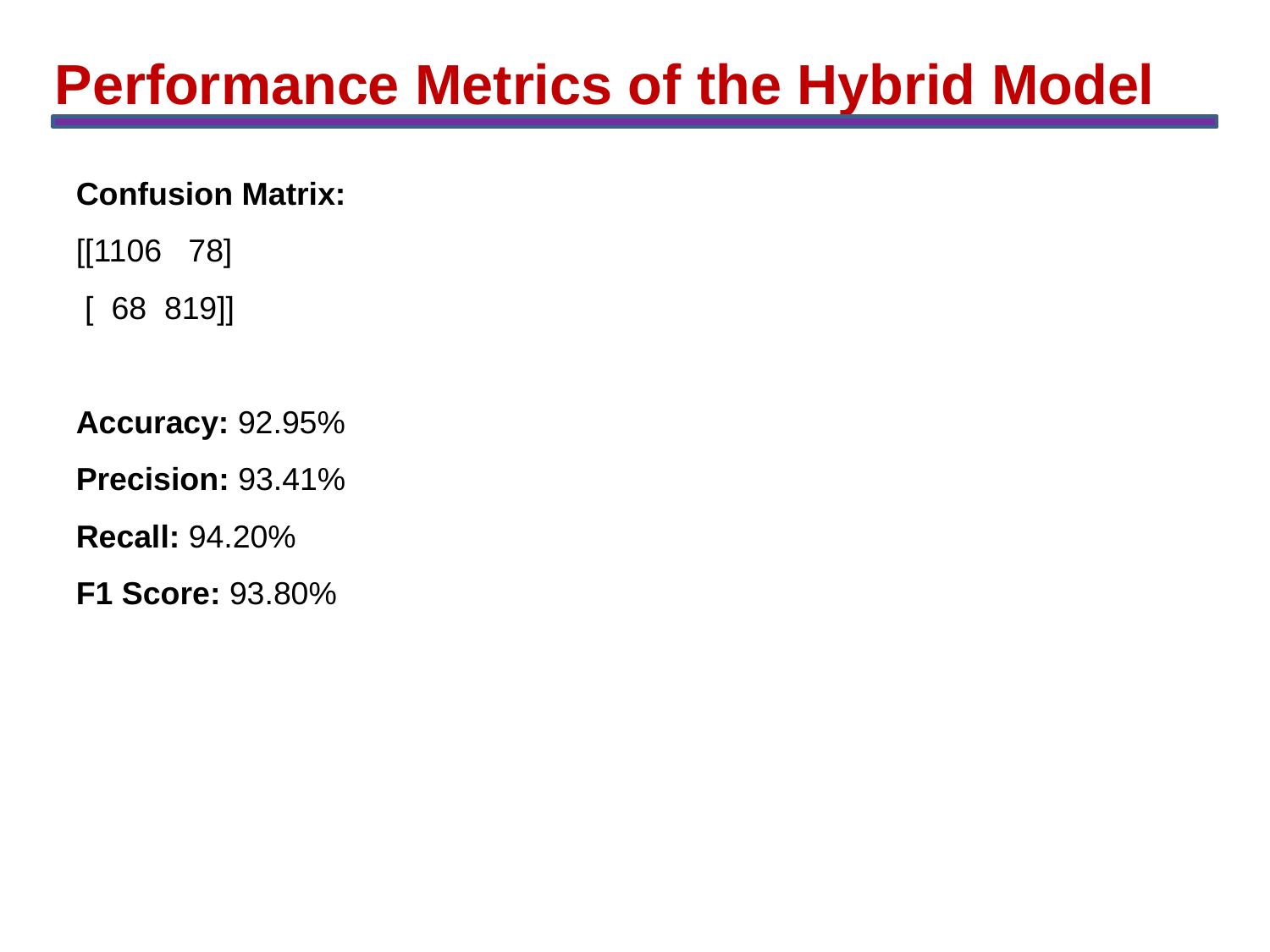

Performance Metrics of the Hybrid Model

Confusion Matrix:
[[1106   78]
 [  68  819]]

Accuracy: 92.95%
Precision: 93.41%
Recall: 94.20%
F1 Score: 93.80%